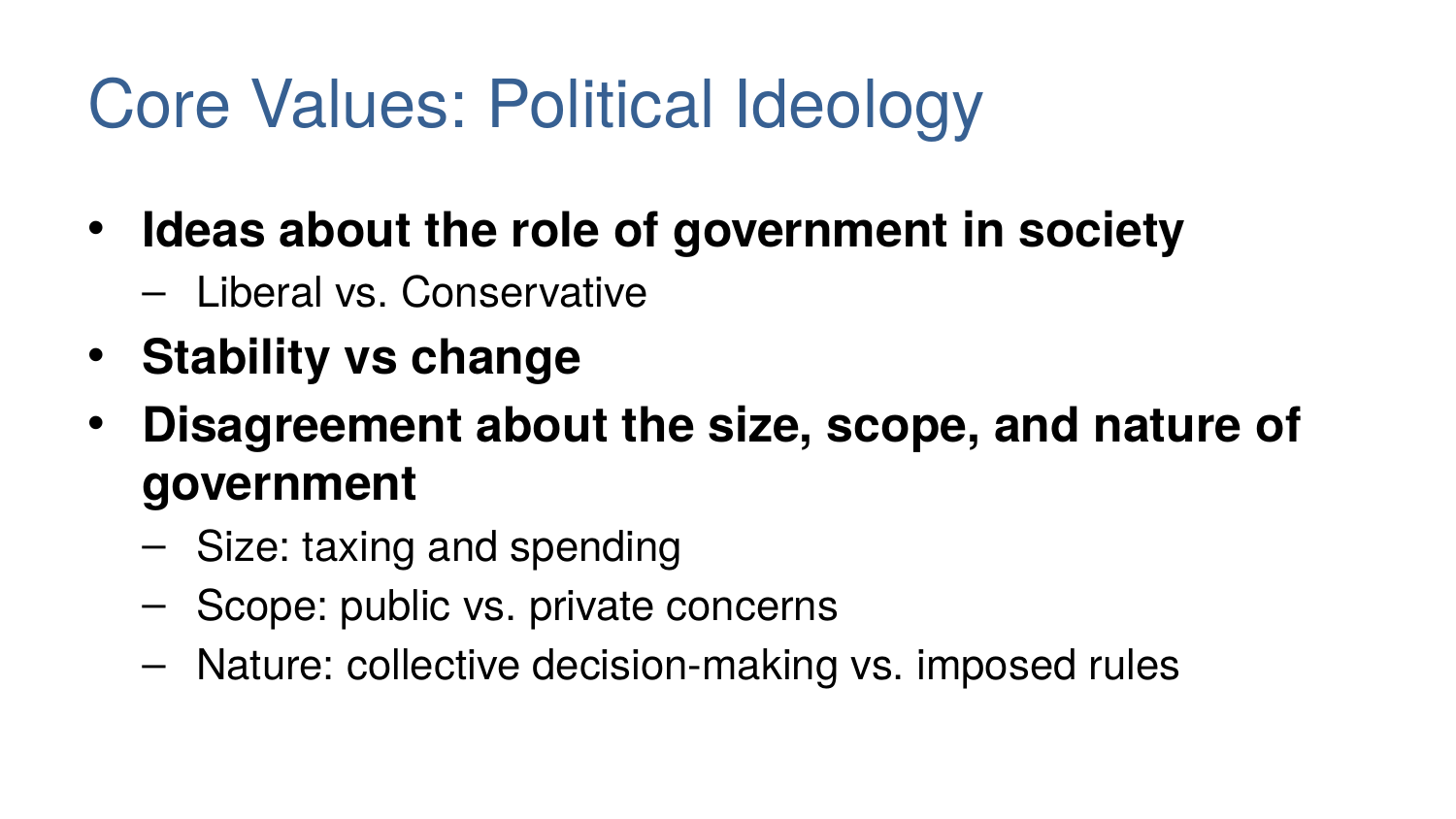

# Core Values: Political Ideology
Ideas about the role of government in society
Liberal vs. Conservative
Stability vs change
Disagreement about the size, scope, and nature of government
Size: taxing and spending
Scope: public vs. private concerns
Nature: collective decision-making vs. imposed rules